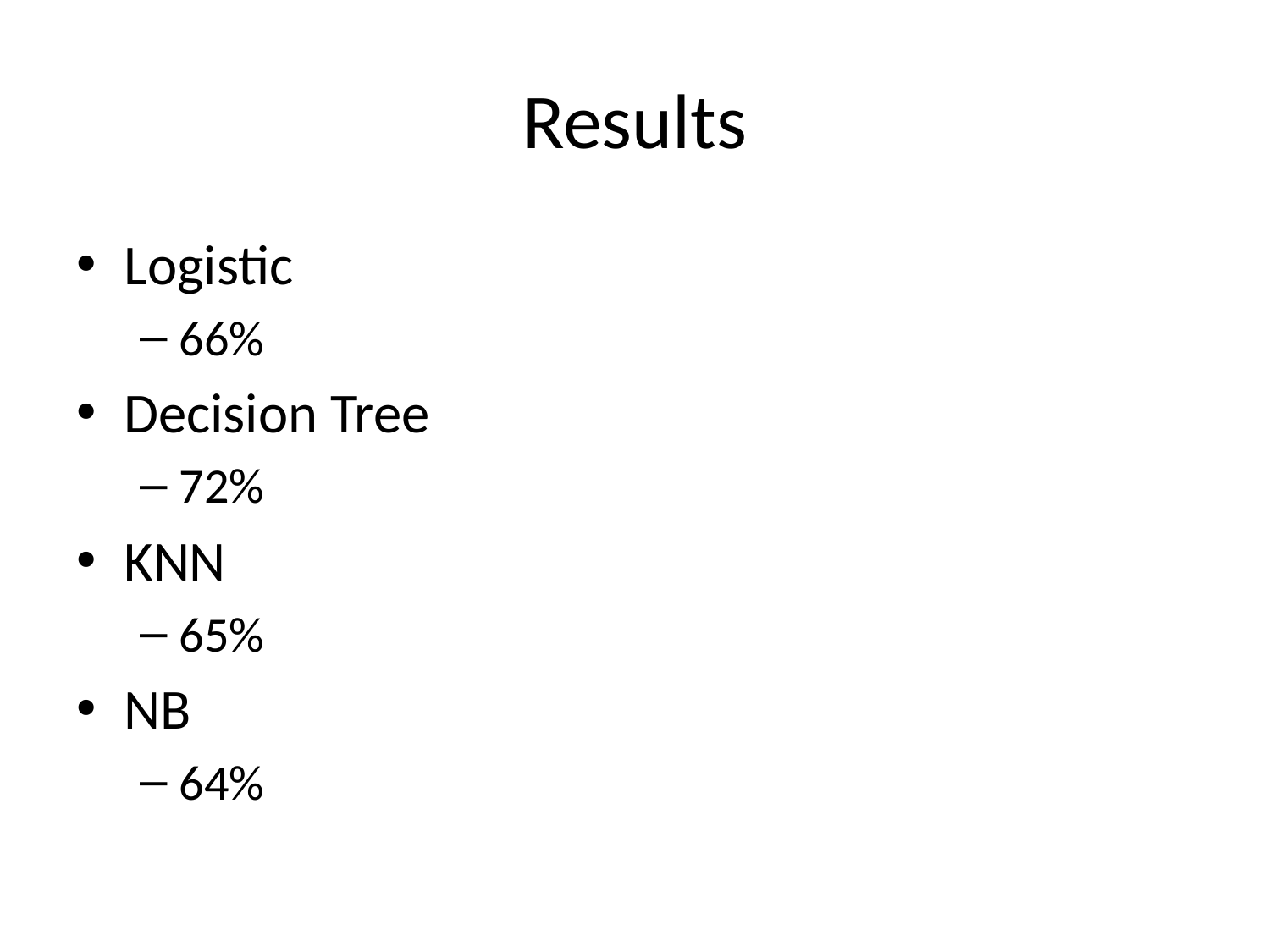

# Results
Logistic
66%
Decision Tree
72%
KNN
65%
NB
64%